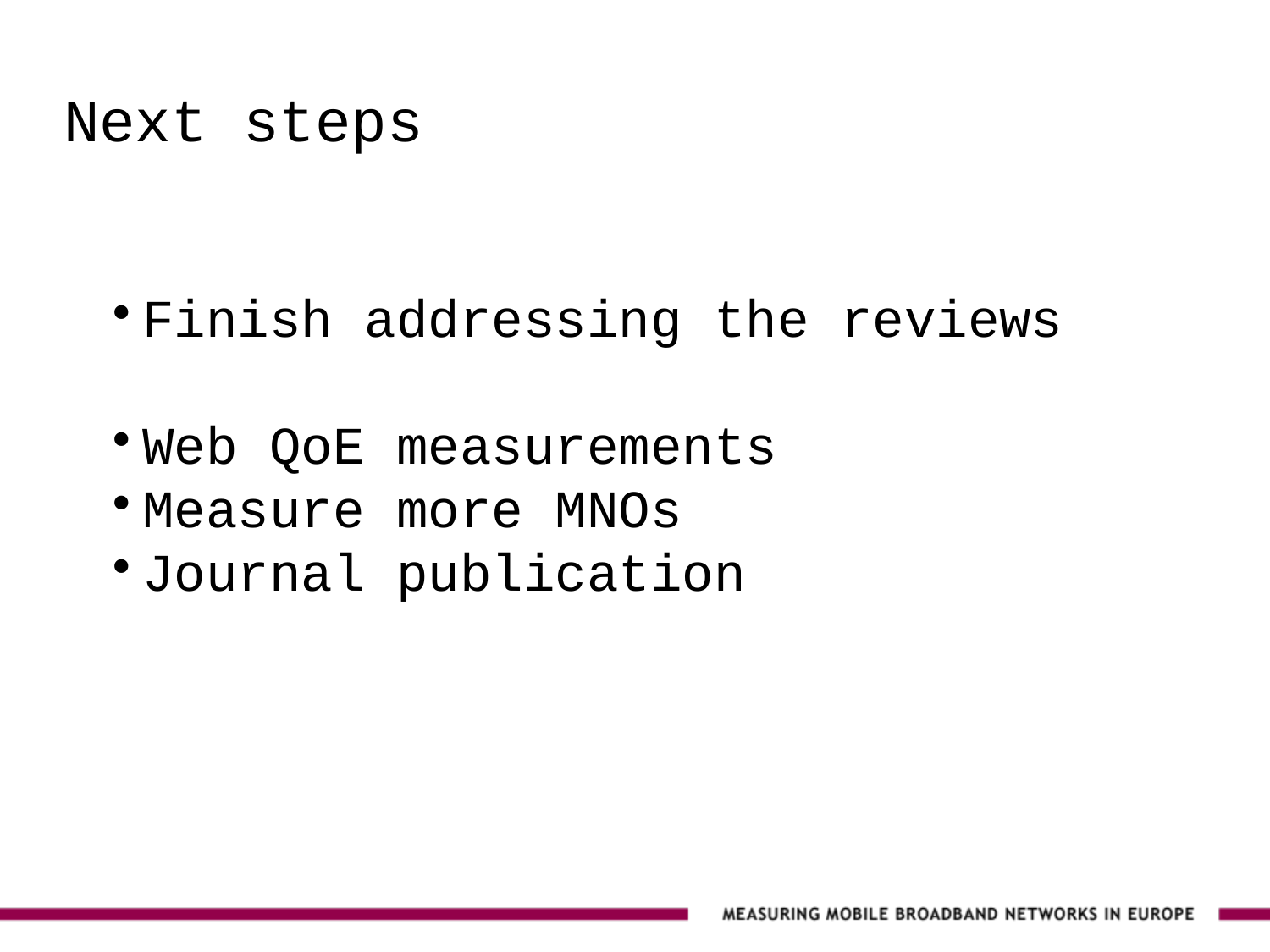

Next steps

Finish addressing the reviews

Web QoE measurements
Measure more MNOs
Journal publication